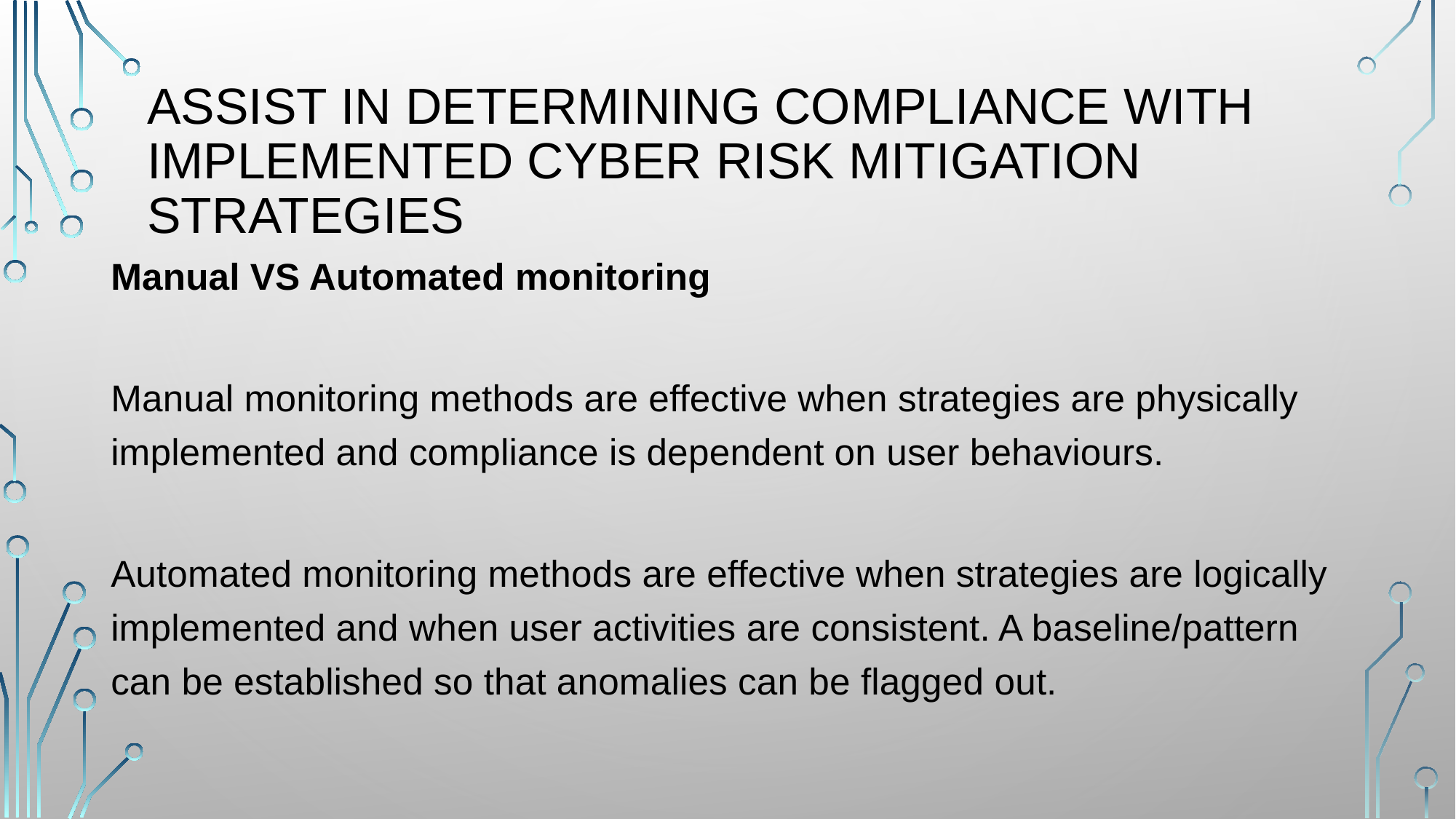

# Assist in determining compliance with implemented cyber risk mitigation strategies
Manual VS Automated monitoring

Manual monitoring methods are effective when strategies are physically implemented and compliance is dependent on user behaviours.

Automated monitoring methods are effective when strategies are logically implemented and when user activities are consistent. A baseline/pattern can be established so that anomalies can be flagged out.